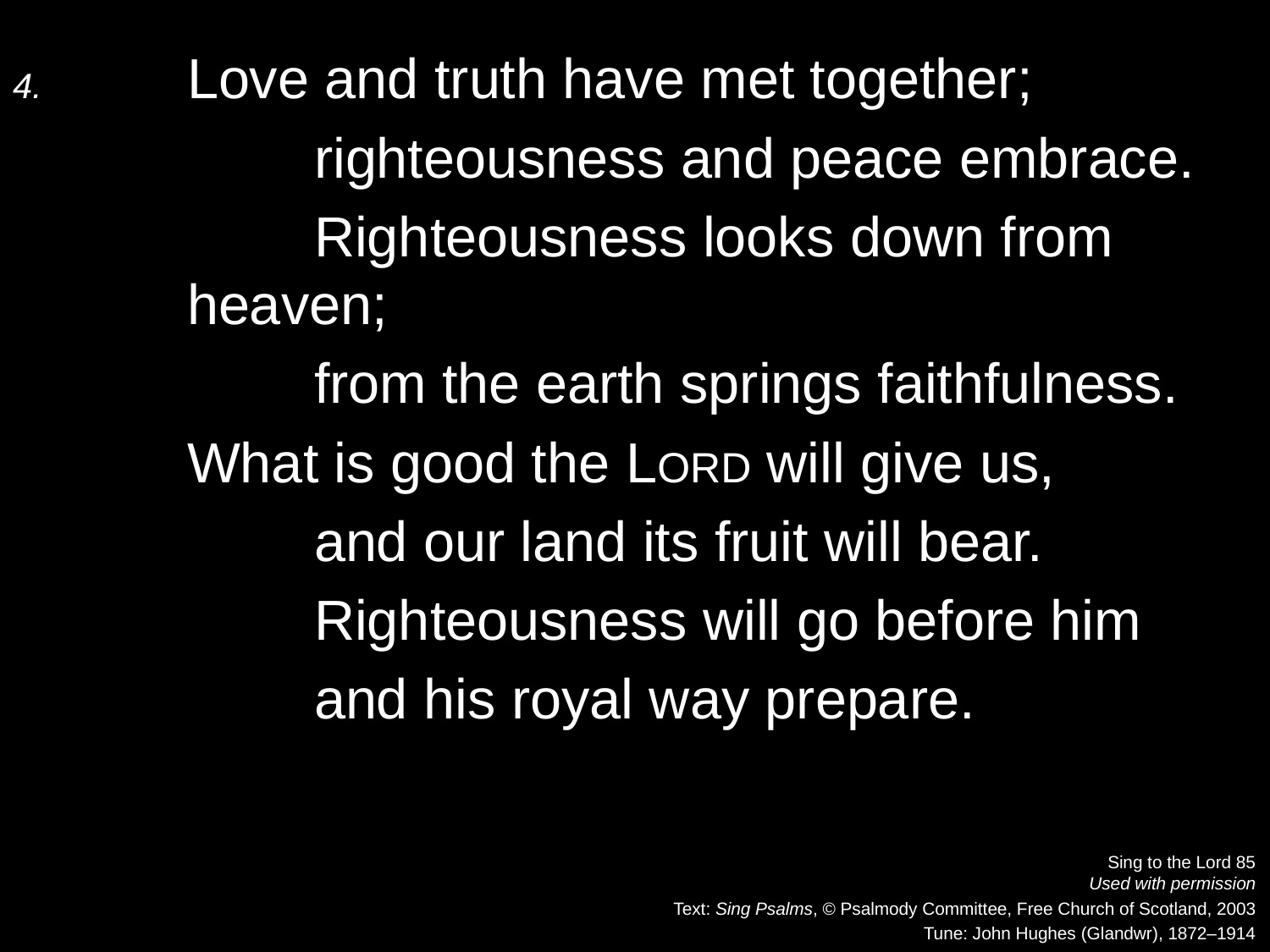

4.	Love and truth have met together;
		righteousness and peace embrace.
		Righteousness looks down from heaven;
		from the earth springs faithfulness.
	What is good the Lord will give us,
		and our land its fruit will bear.
		Righteousness will go before him
		and his royal way prepare.
Sing to the Lord 85
Used with permission
Text: Sing Psalms, © Psalmody Committee, Free Church of Scotland, 2003
Tune: John Hughes (Glandwr), 1872–1914